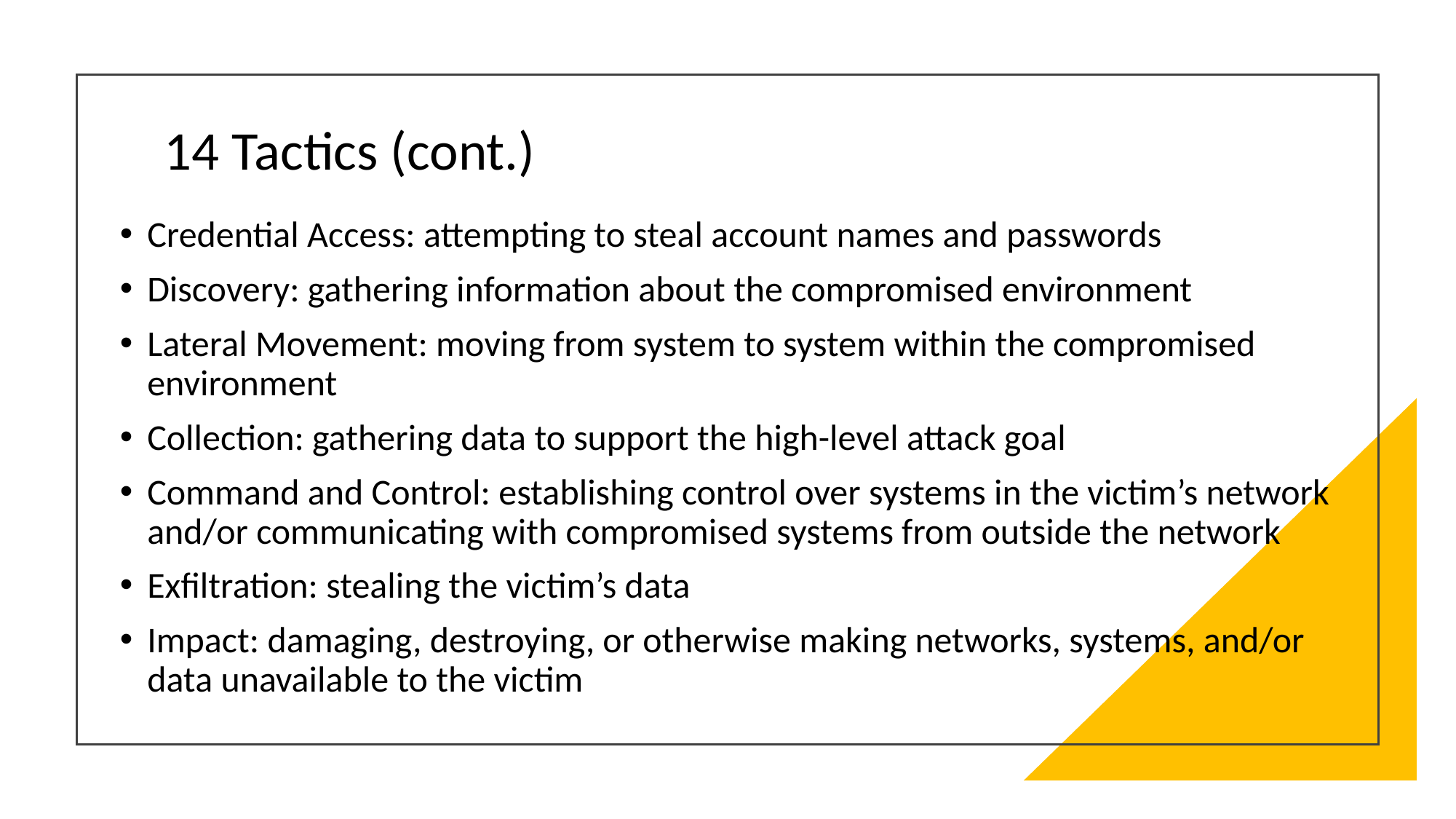

# 14 Tactics (cont.)
Credential Access: attempting to steal account names and passwords
Discovery: gathering information about the compromised environment
Lateral Movement: moving from system to system within the compromised environment
Collection: gathering data to support the high-level attack goal
Command and Control: establishing control over systems in the victim’s network and/or communicating with compromised systems from outside the network
Exfiltration: stealing the victim’s data
Impact: damaging, destroying, or otherwise making networks, systems, and/or data unavailable to the victim